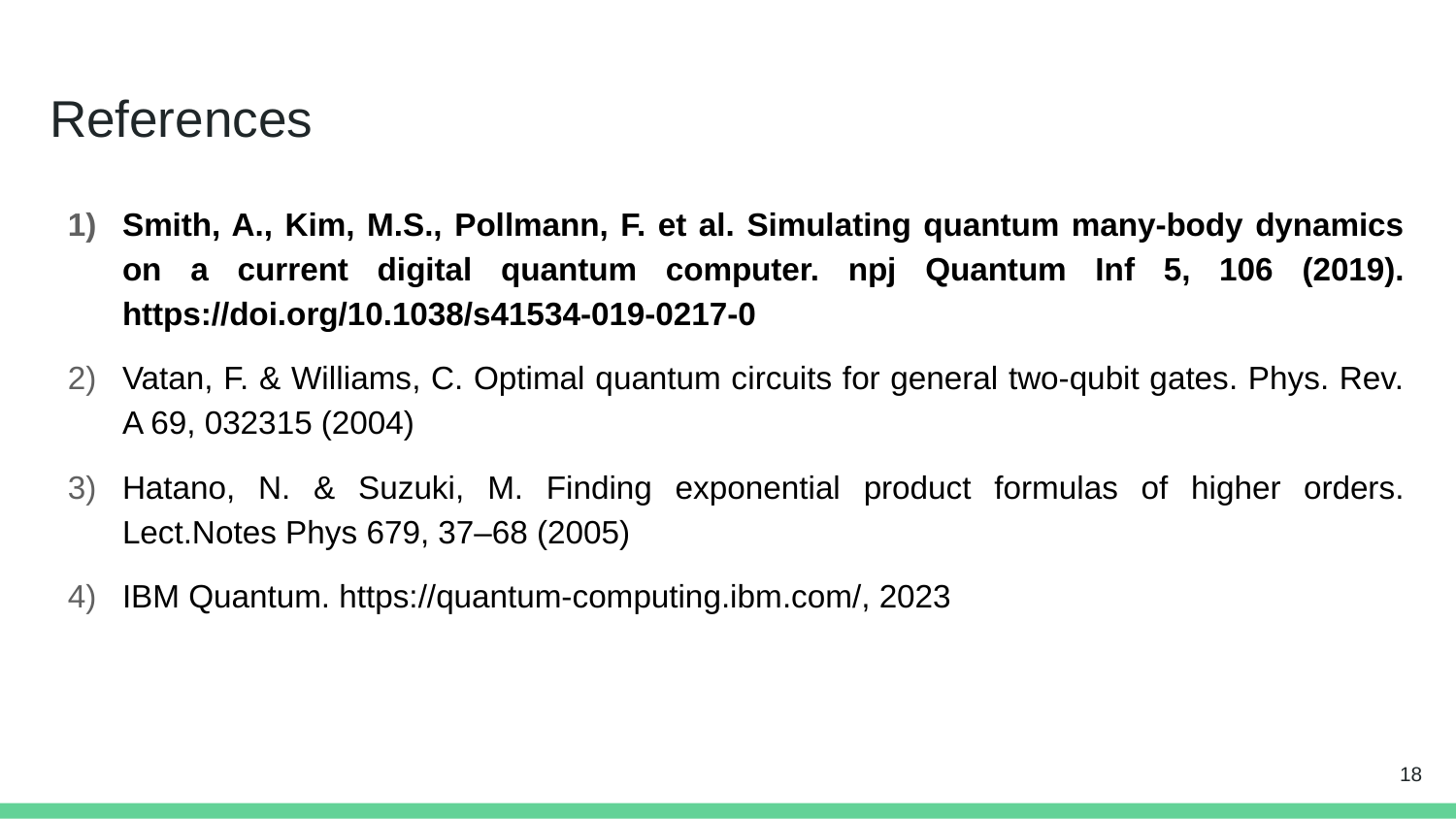

# References
Smith, A., Kim, M.S., Pollmann, F. et al. Simulating quantum many-body dynamics on a current digital quantum computer. npj Quantum Inf 5, 106 (2019). https://doi.org/10.1038/s41534-019-0217-0
Vatan, F. & Williams, C. Optimal quantum circuits for general two-qubit gates. Phys. Rev. A 69, 032315 (2004)
Hatano, N. & Suzuki, M. Finding exponential product formulas of higher orders. Lect.Notes Phys 679, 37–68 (2005)
IBM Quantum. https://quantum-computing.ibm.com/, 2023
18